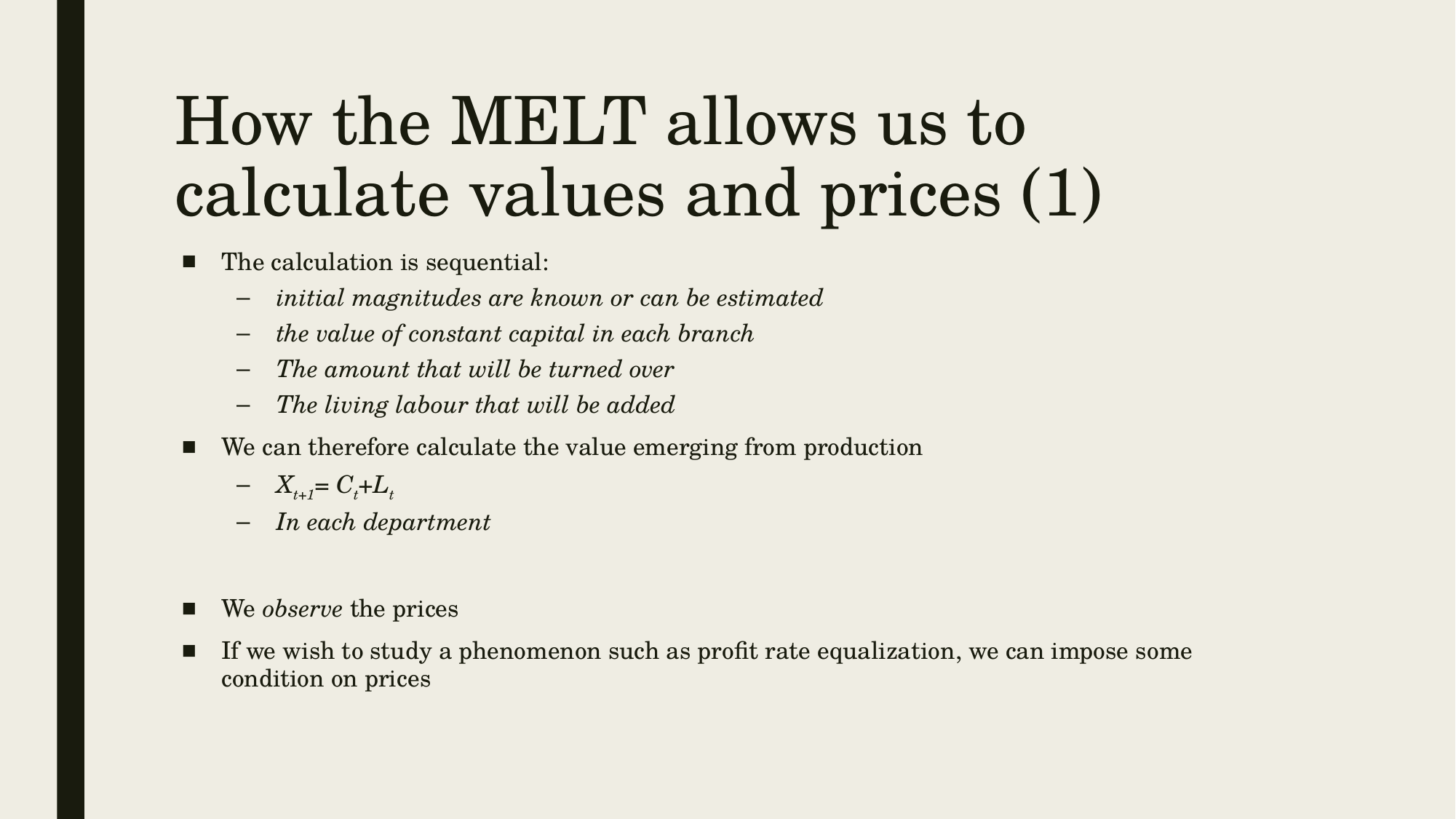

# How the MELT allows us to calculate values and prices (1)
The calculation is sequential:
initial magnitudes are known or can be estimated
the value of constant capital in each branch
The amount that will be turned over
The living labour that will be added
We can therefore calculate the value emerging from production
Xt+1= Ct+Lt
In each department

We observe the prices
If we wish to study a phenomenon such as profit rate equalization, we can impose some condition on prices